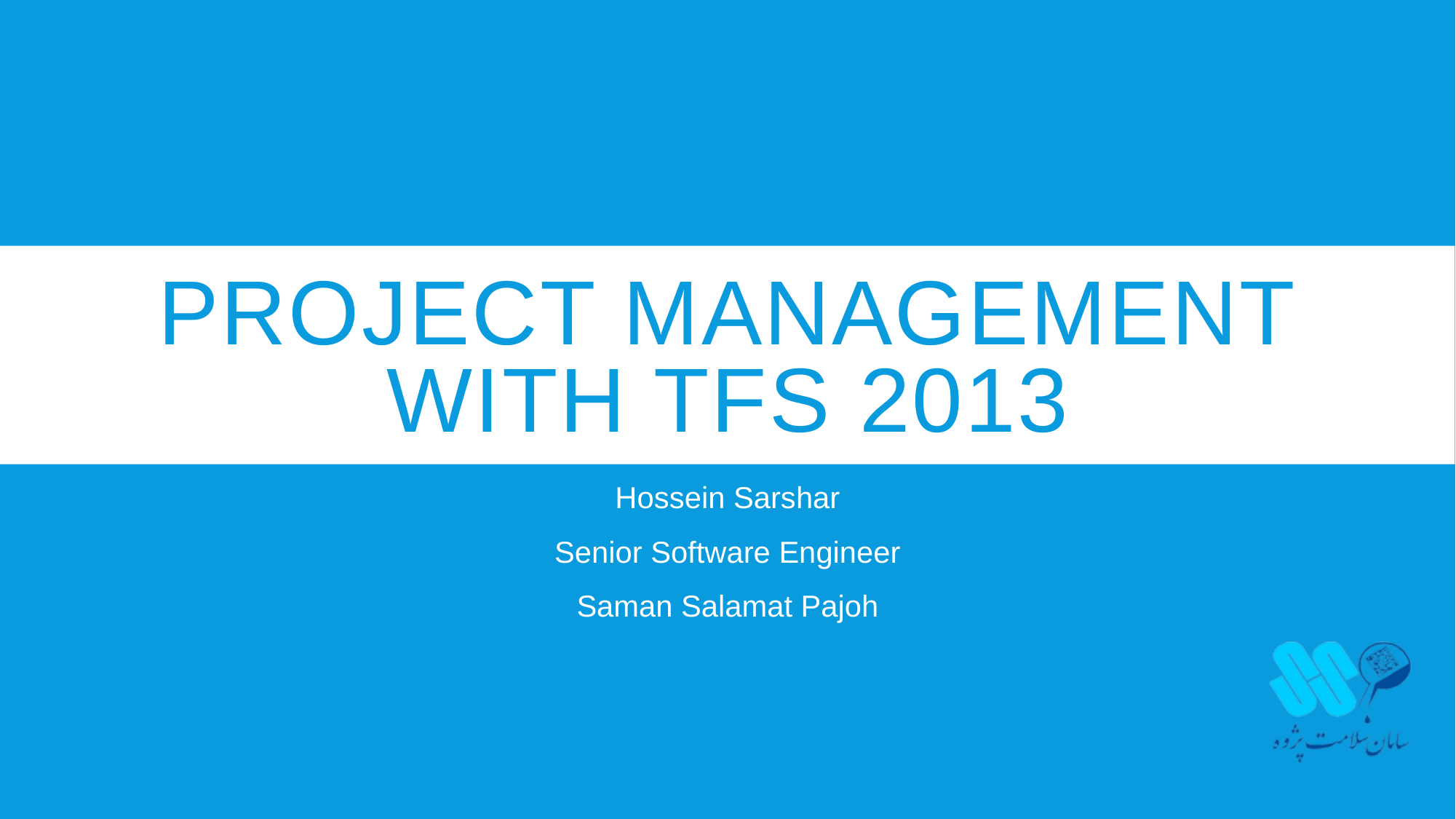

# Project Management with TFS 2013
Hossein Sarshar
Senior Software Engineer
Saman Salamat Pajoh